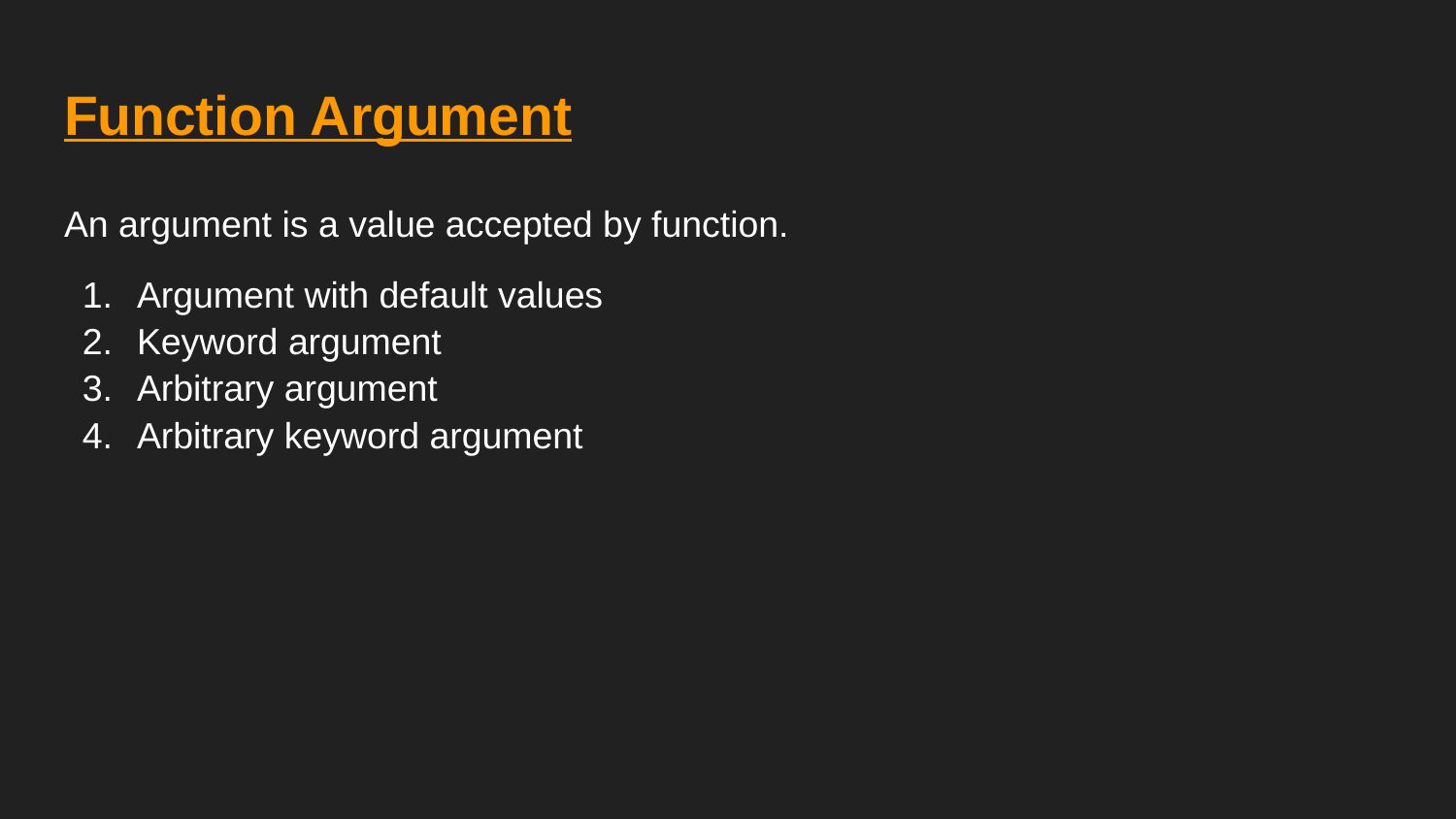

# Function Argument
An argument is a value accepted by function.
Argument with default values
Keyword argument
Arbitrary argument
Arbitrary keyword argument